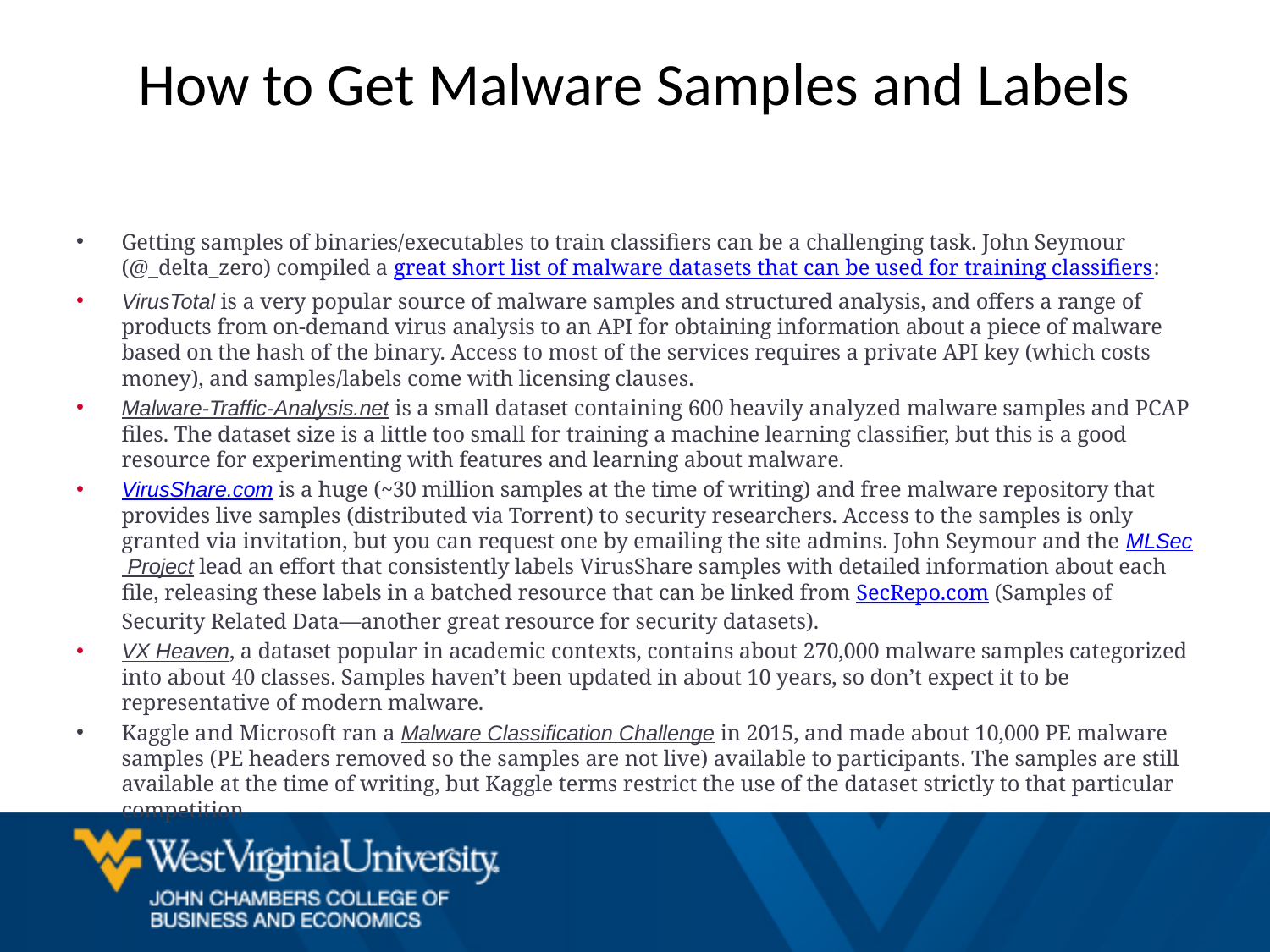

# How to Get Malware Samples and Labels
Getting samples of binaries/executables to train classifiers can be a challenging task. John Seymour (@_delta_zero) compiled a great short list of malware datasets that can be used for training classifiers:
VirusTotal is a very popular source of malware samples and structured analysis, and offers a range of products from on-demand virus analysis to an API for obtaining information about a piece of malware based on the hash of the binary. Access to most of the services requires a private API key (which costs money), and samples/labels come with licensing clauses.
Malware-Traffic-Analysis.net is a small dataset containing 600 heavily analyzed malware samples and PCAP files. The dataset size is a little too small for training a machine learning classifier, but this is a good resource for experimenting with features and learning about malware.
VirusShare.com is a huge (~30 million samples at the time of writing) and free malware repository that provides live samples (distributed via Torrent) to security researchers. Access to the samples is only granted via invitation, but you can request one by emailing the site admins. John Seymour and the MLSec Project lead an effort that consistently labels VirusShare samples with detailed information about each file, releasing these labels in a batched resource that can be linked from SecRepo.com (Samples of Security Related Data—another great resource for security datasets).
VX Heaven, a dataset popular in academic contexts, contains about 270,000 malware samples categorized into about 40 classes. Samples haven’t been updated in about 10 years, so don’t expect it to be representative of modern malware.
Kaggle and Microsoft ran a Malware Classification Challenge in 2015, and made about 10,000 PE malware samples (PE headers removed so the samples are not live) available to participants. The samples are still available at the time of writing, but Kaggle terms restrict the use of the dataset strictly to that particular competition.